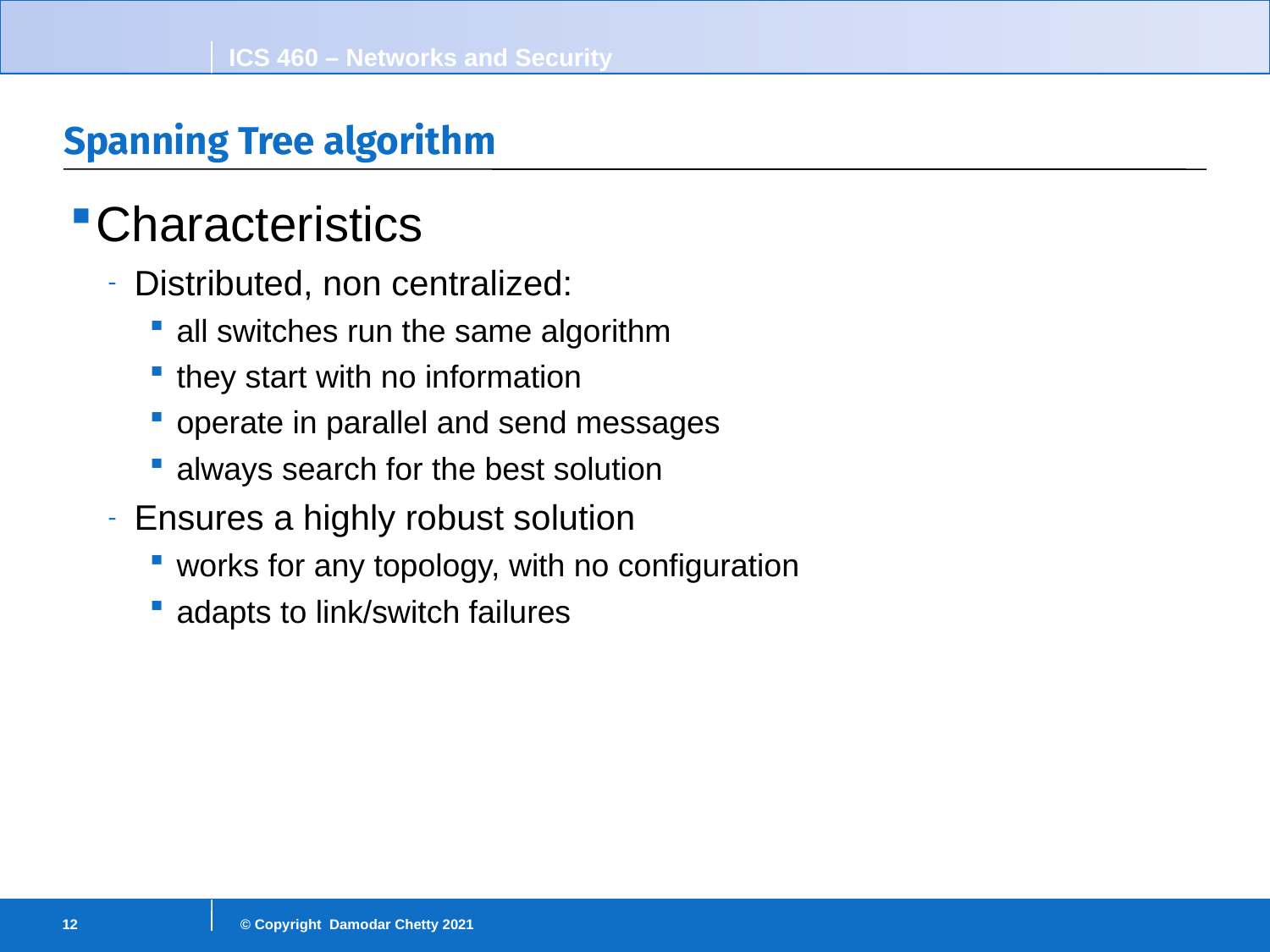

# Spanning Tree algorithm
Characteristics
Distributed, non centralized:
all switches run the same algorithm
they start with no information
operate in parallel and send messages
always search for the best solution
Ensures a highly robust solution
works for any topology, with no configuration
adapts to link/switch failures

12